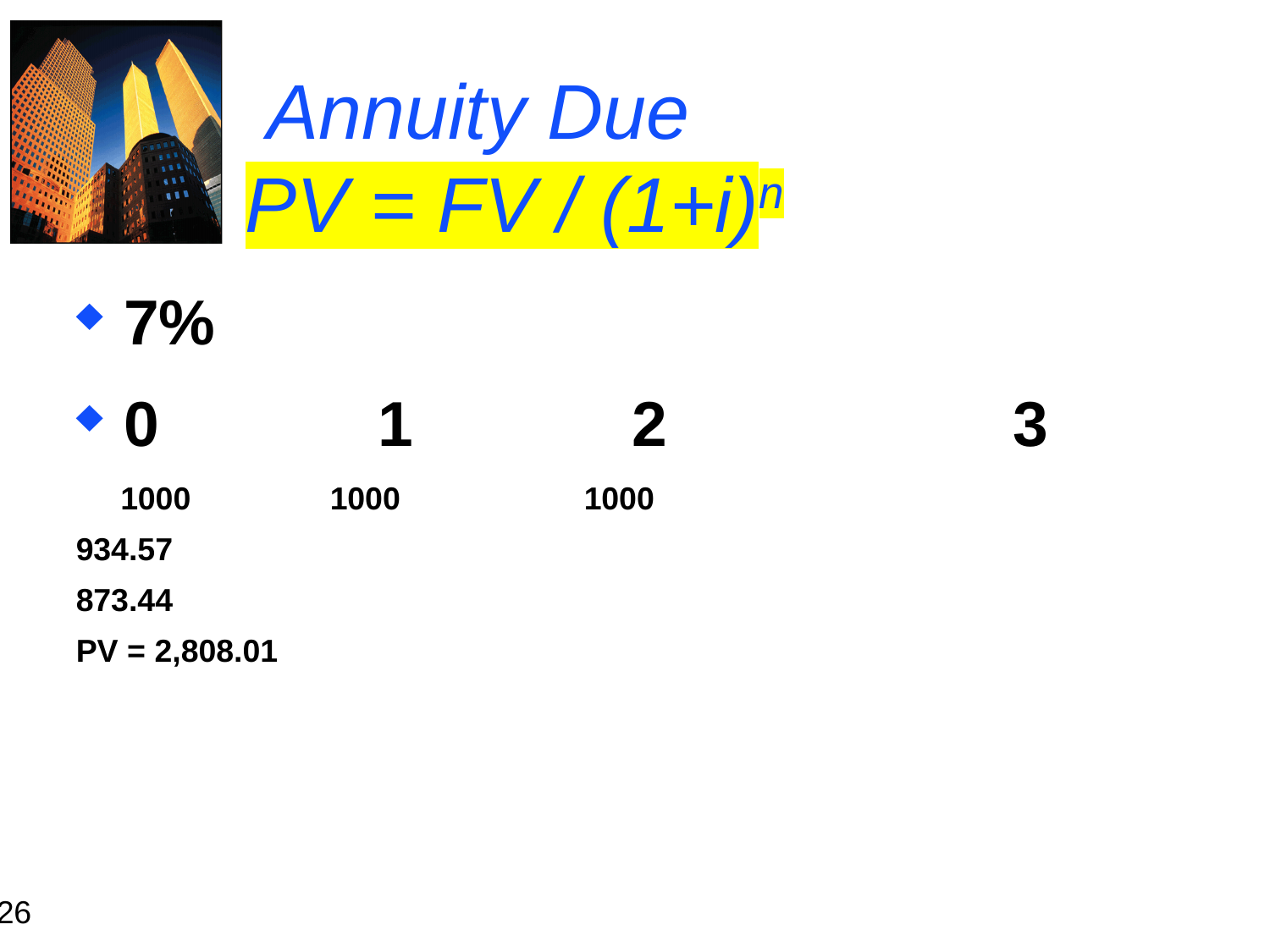

# Annuity Due PV = FV / (1+i)n
7%
0		1		2			3
     1000 		1000		1000
934.57
873.44
PV = 2,808.01